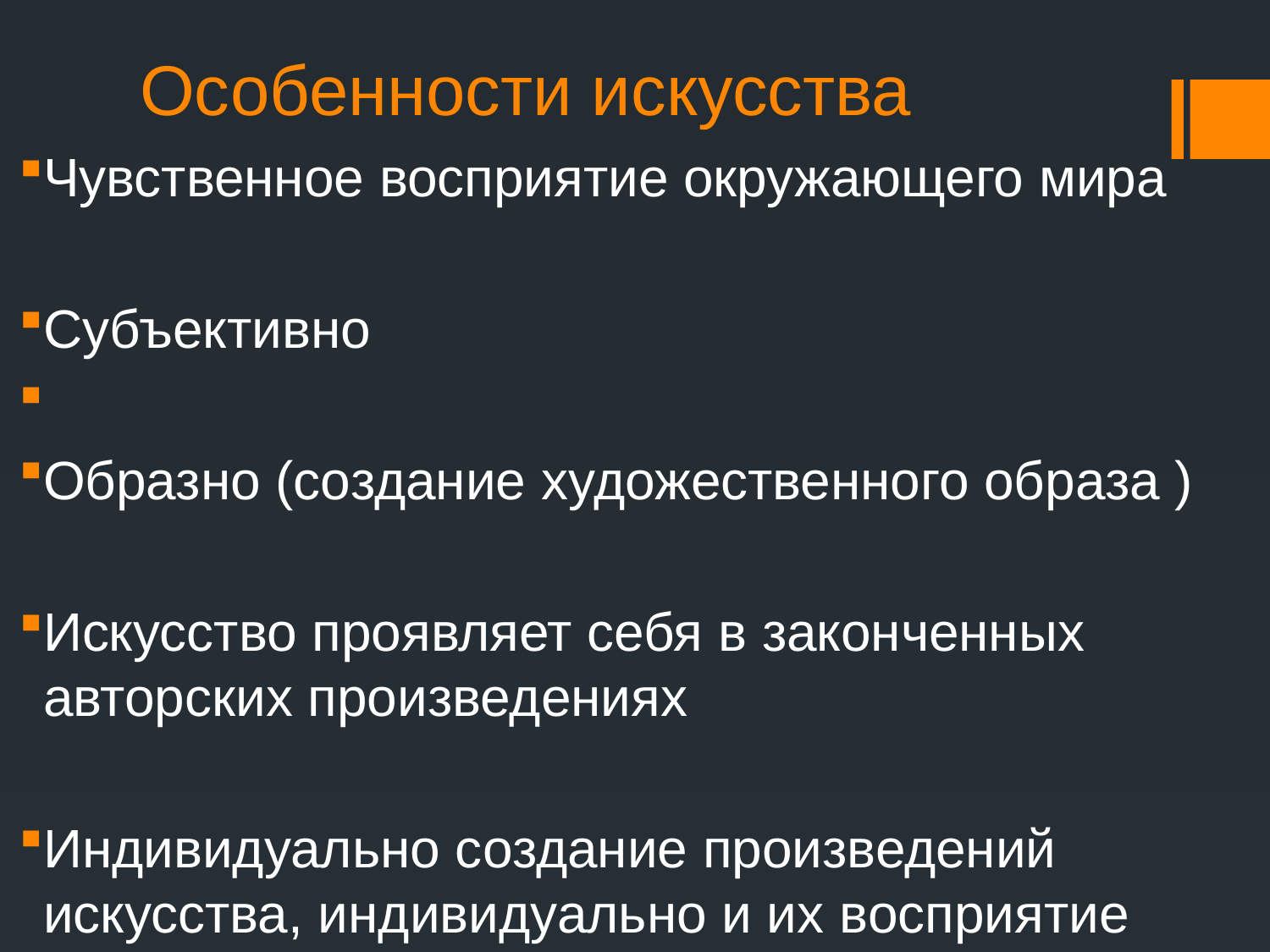

# Особенности искусства
Чувственное восприятие окружающего мира

Субъективно

Образно (coздание художественного образа )

Искусство проявляет себя в законченных авторских произведениях

Индивидуально создание произведений искусства, индивидуально и их вocприятие